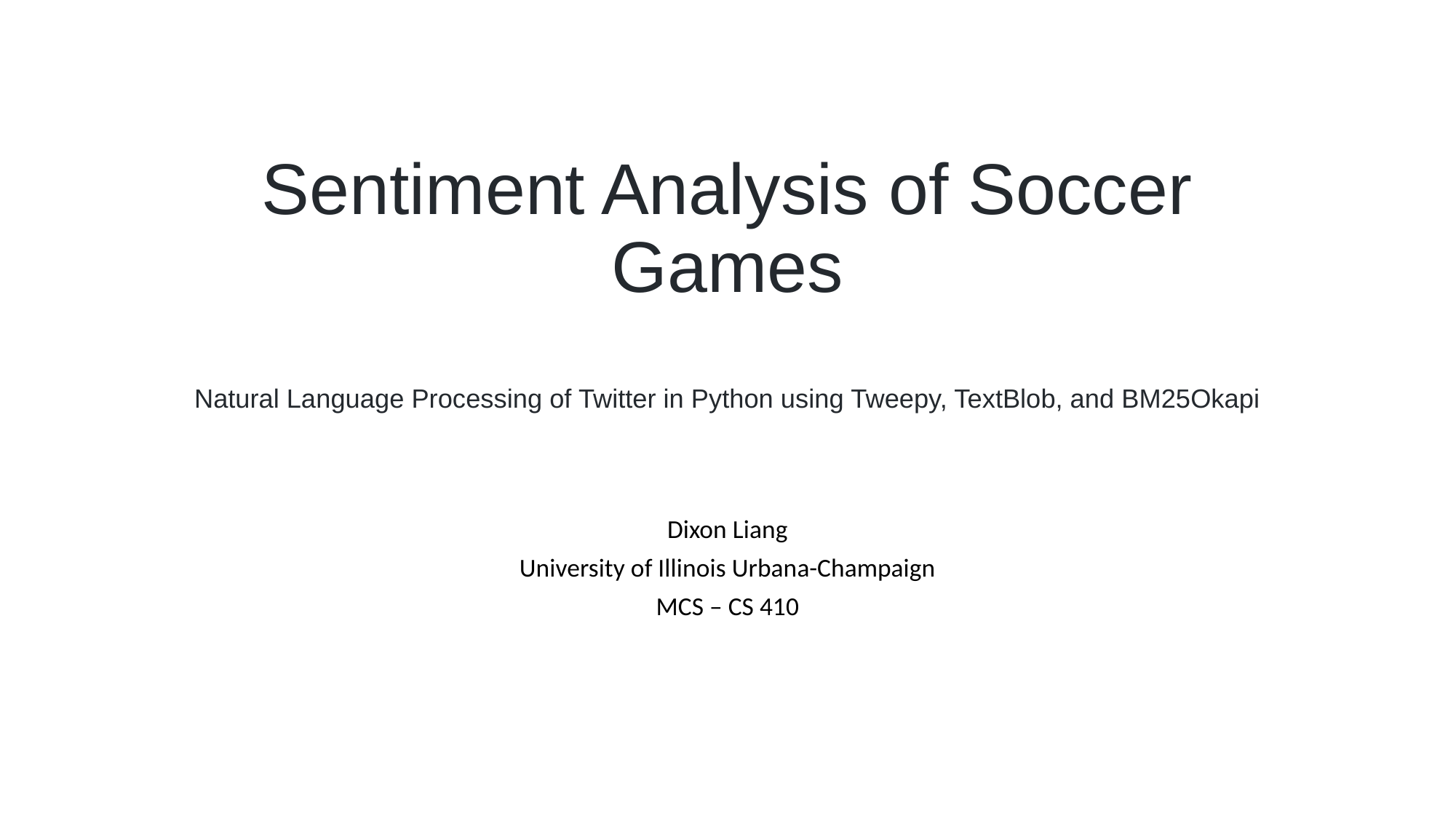

# Sentiment Analysis of Soccer Games Natural Language Processing of Twitter in Python using Tweepy, TextBlob, and BM25Okapi

Dixon Liang
University of Illinois Urbana-Champaign
MCS – CS 410